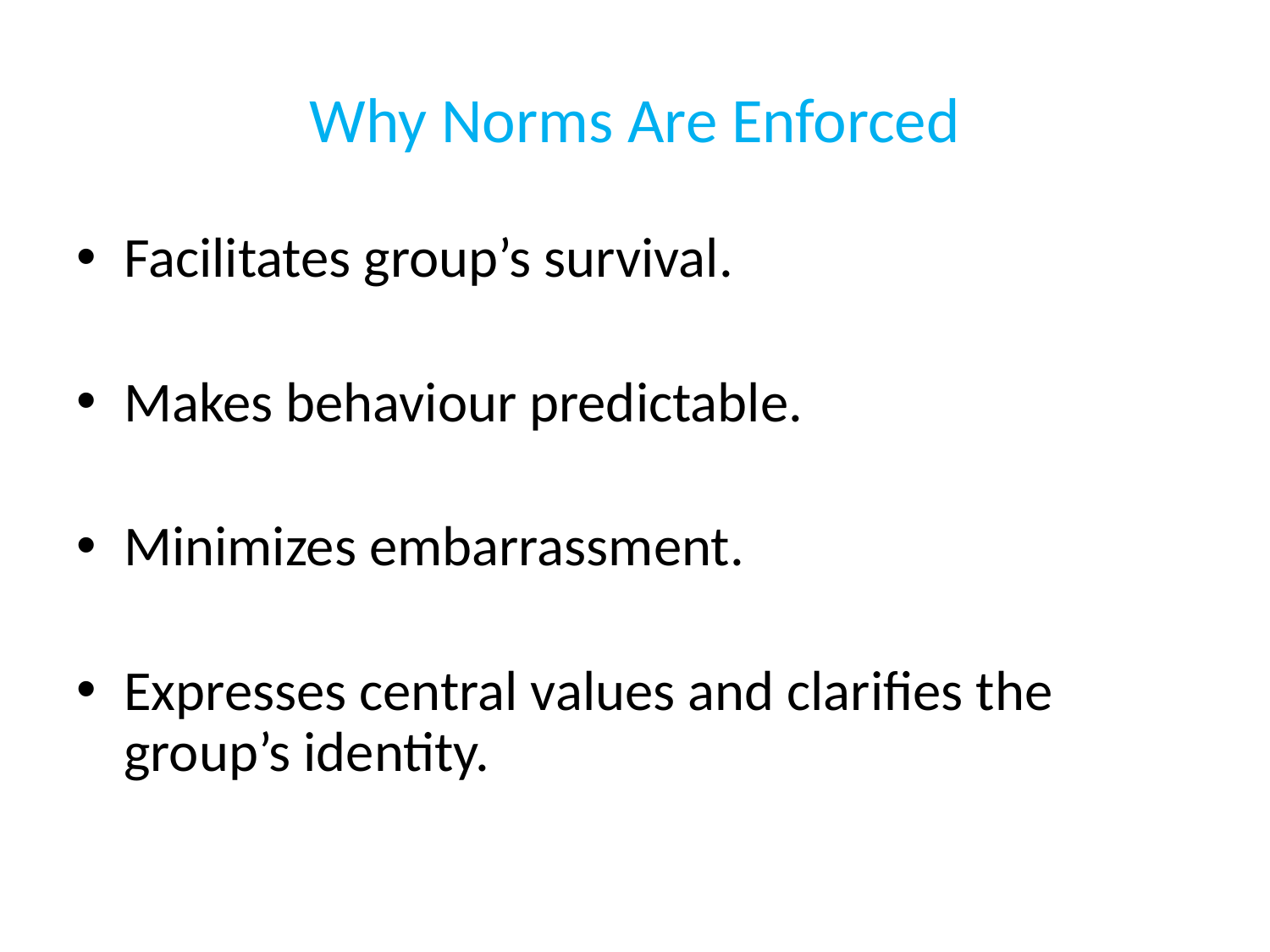

# Why Norms Are Enforced
Facilitates group’s survival.

Makes behaviour predictable.

Minimizes embarrassment.

Expresses central values and clarifies the group’s identity.